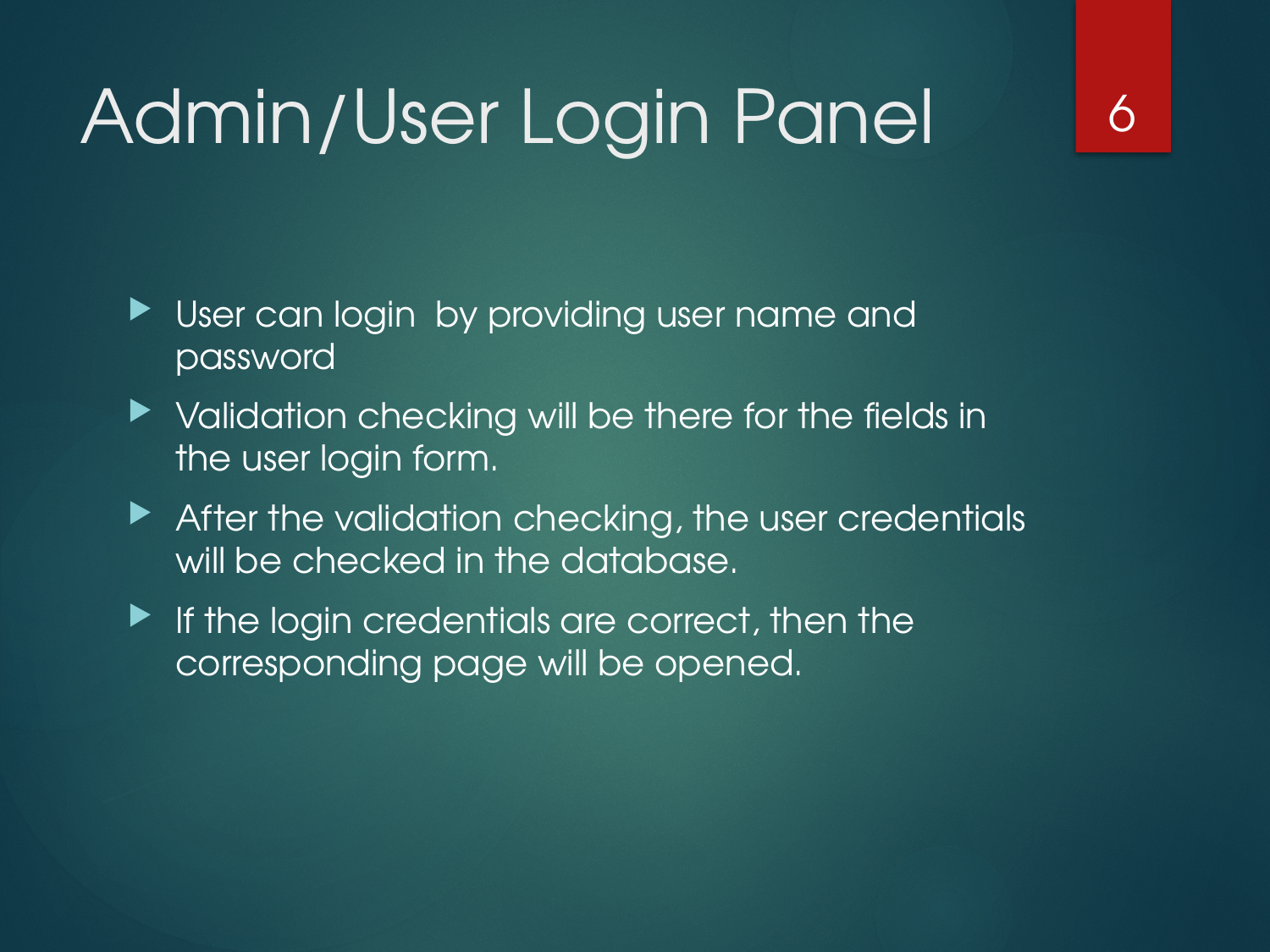

6
# Admin/User Login Panel
User can login  by providing user name and password
Validation checking will be there for the fields in the user login form.
After the validation checking, the user credentials will be checked in the database.
If the login credentials are correct, then the corresponding page will be opened.